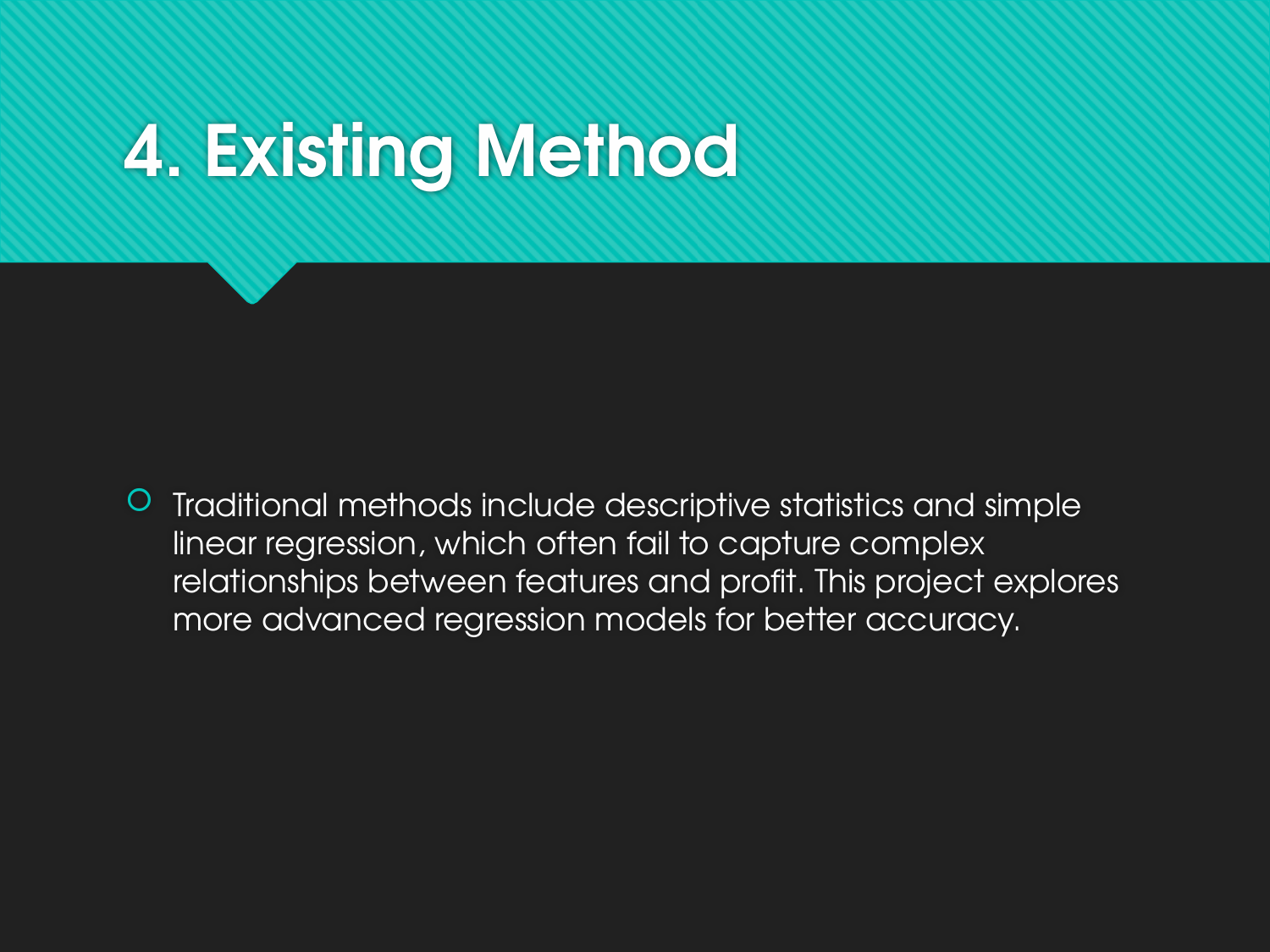

# 4. Existing Method
Traditional methods include descriptive statistics and simple linear regression, which often fail to capture complex relationships between features and profit. This project explores more advanced regression models for better accuracy.